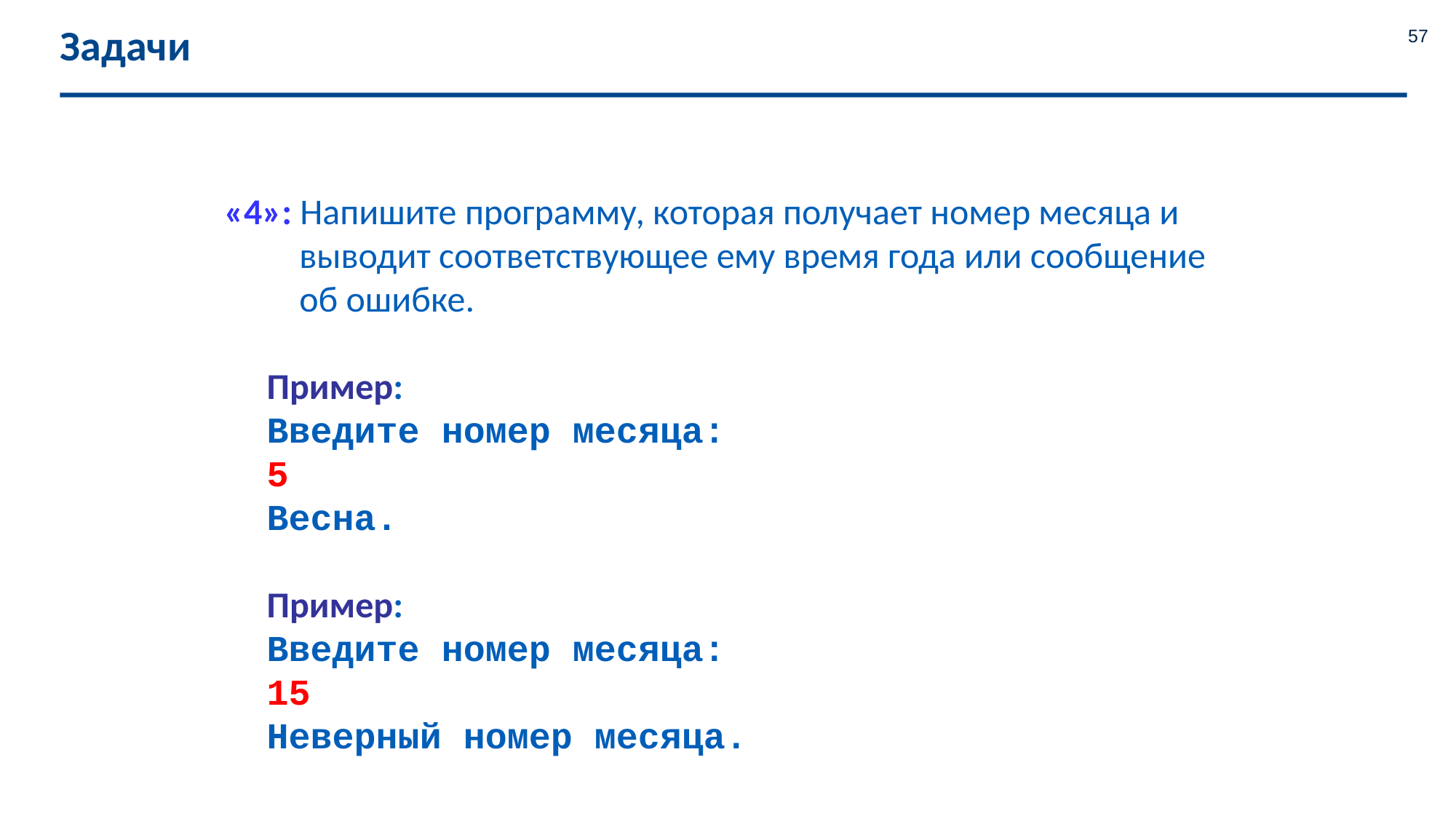

# Задачи
57
«4»: Напишите программу, которая получает номер месяца и выводит соответствующее ему время года или сообщение об ошибке.

Пример:
Введите номер месяца:
5
Весна.

Пример:
Введите номер месяца:
15
Неверный номер месяца.